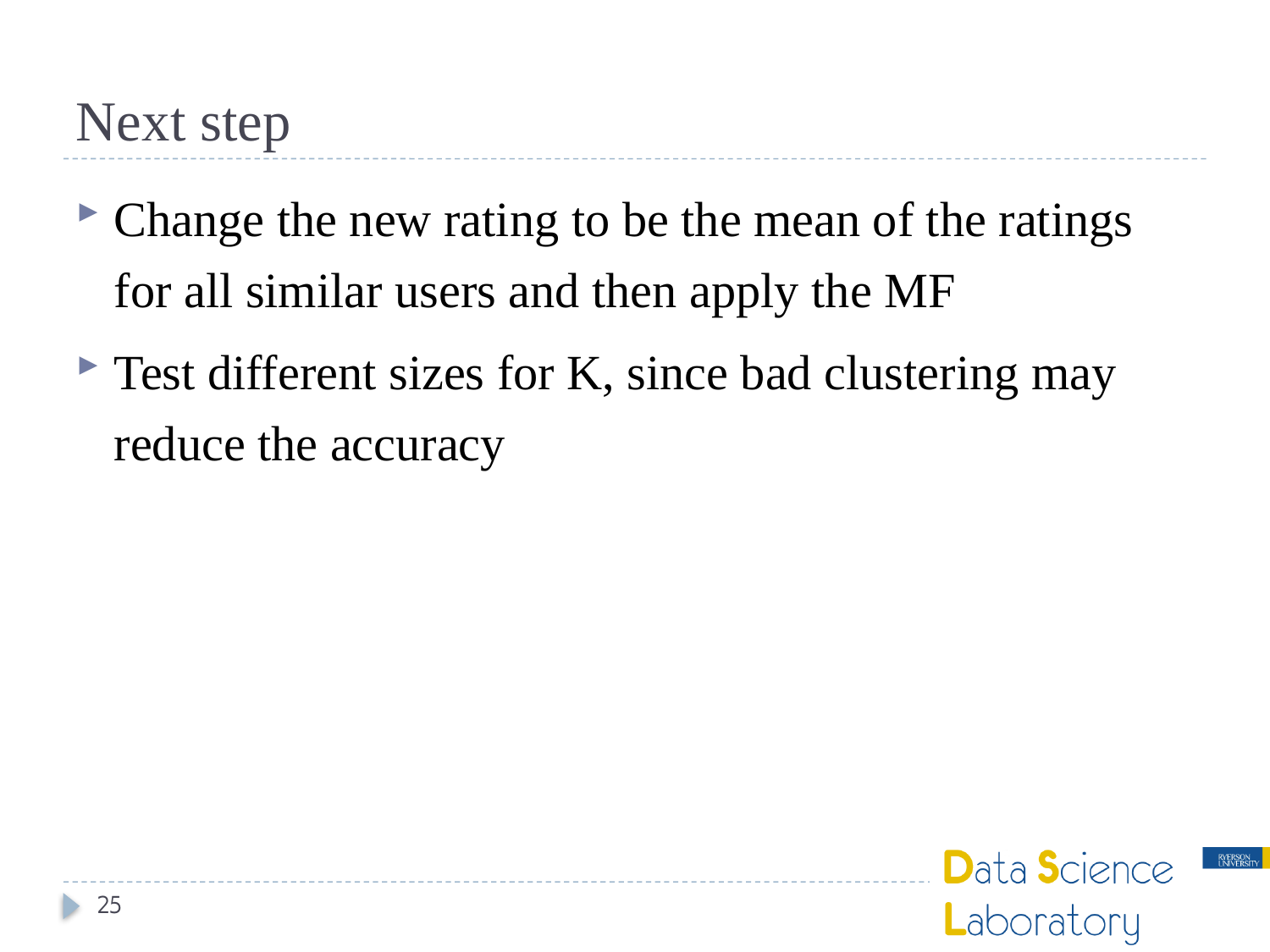

# Next step
Change the new rating to be the mean of the ratings for all similar users and then apply the MF
Test different sizes for K, since bad clustering may reduce the accuracy

25